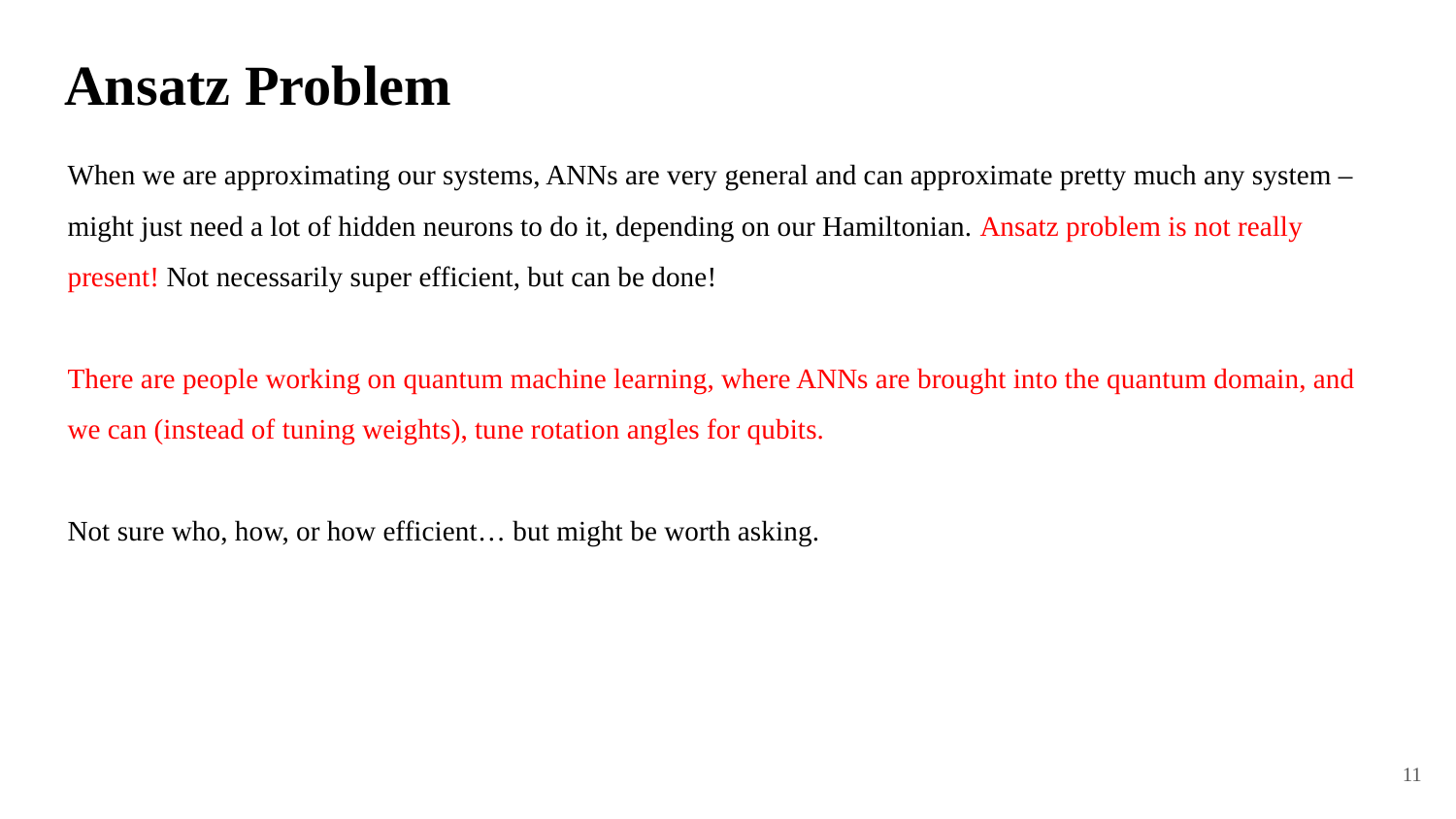

# Ansatz Problem
When we are approximating our systems, ANNs are very general and can approximate pretty much any system – might just need a lot of hidden neurons to do it, depending on our Hamiltonian. Ansatz problem is not really present! Not necessarily super efficient, but can be done!

There are people working on quantum machine learning, where ANNs are brought into the quantum domain, and we can (instead of tuning weights), tune rotation angles for qubits.

Not sure who, how, or how efficient… but might be worth asking.
11